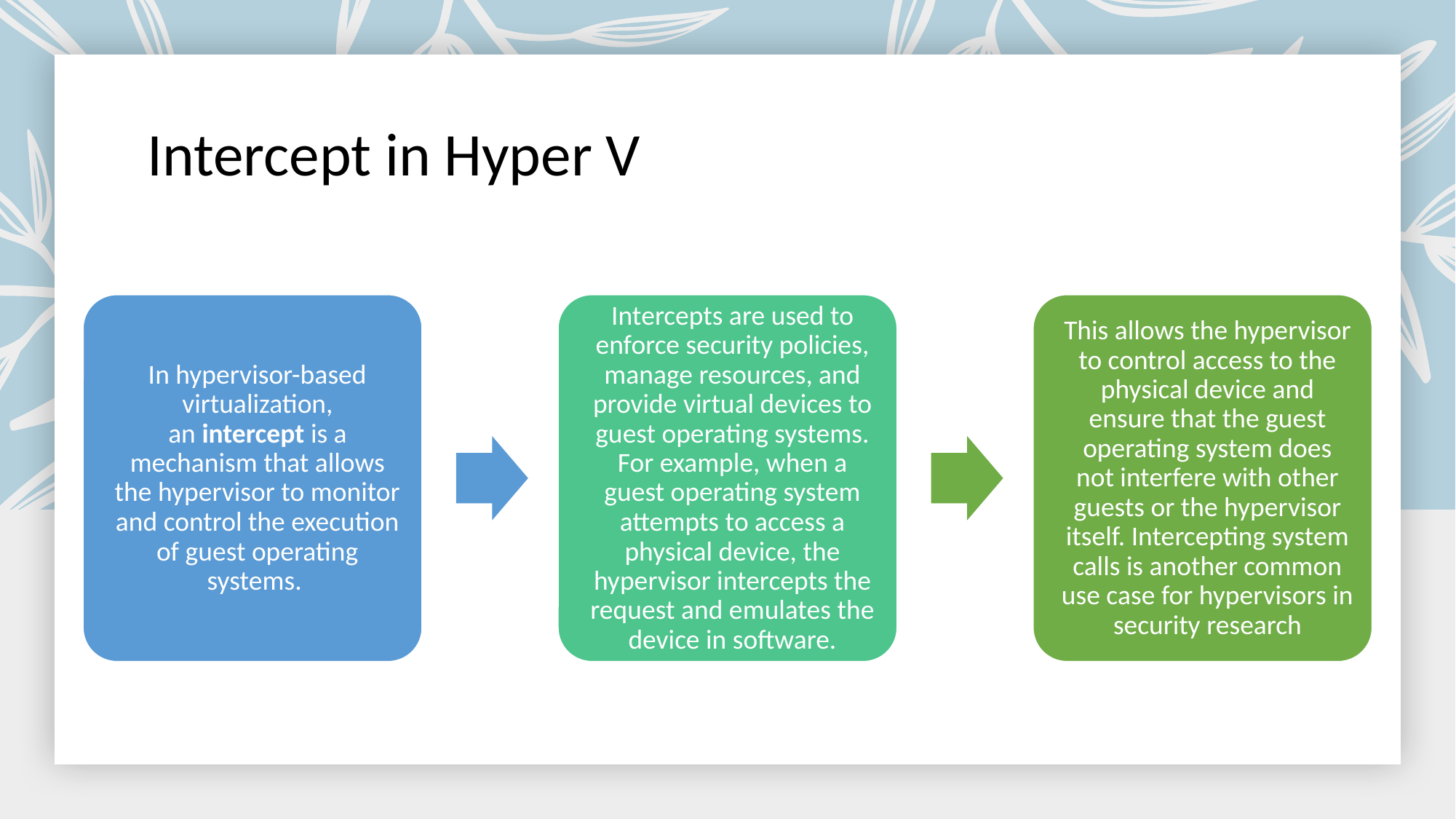

# Intercept in Hyper V
In hypervisor-based virtualization, an intercept is a mechanism that allows the hypervisor to monitor and control the execution of guest operating systems.

Intercepts are used to enforce security policies, manage resources, and provide virtual devices to guest operating systems. For example, when a guest operating system attempts to access a physical device, the hypervisor intercepts the request and emulates the device in software.

This allows the hypervisor to control access to the physical device and ensure that the guest operating system does not interfere with other guests or the hypervisor itself. Intercepting system calls is another common use case for hypervisors in security research